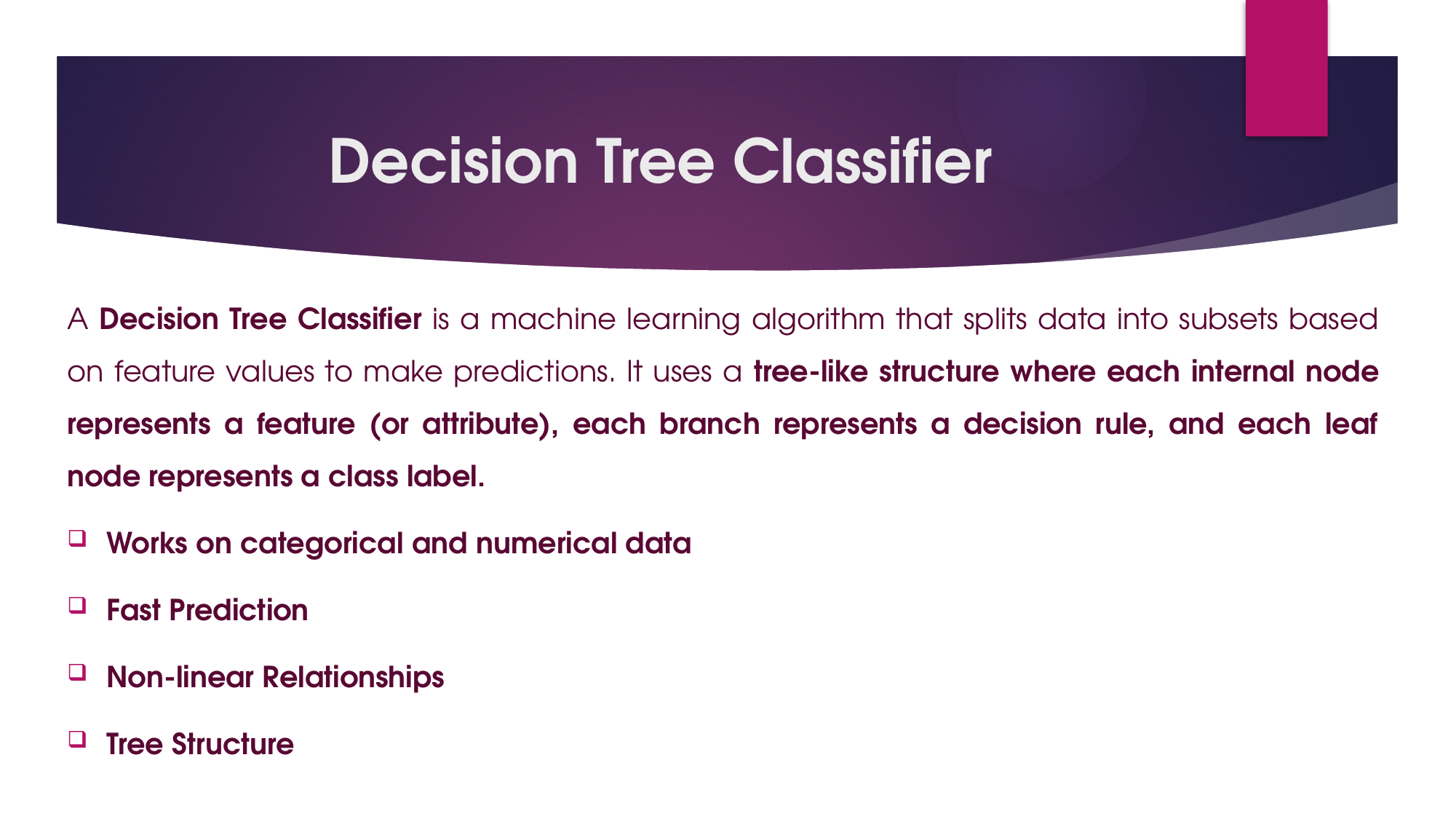

# Decision Tree Classifier
A Decision Tree Classifier is a machine learning algorithm that splits data into subsets based on feature values to make predictions. It uses a tree-like structure where each internal node represents a feature (or attribute), each branch represents a decision rule, and each leaf node represents a class label.
Works on categorical and numerical data
Fast Prediction
Non-linear Relationships
Tree Structure